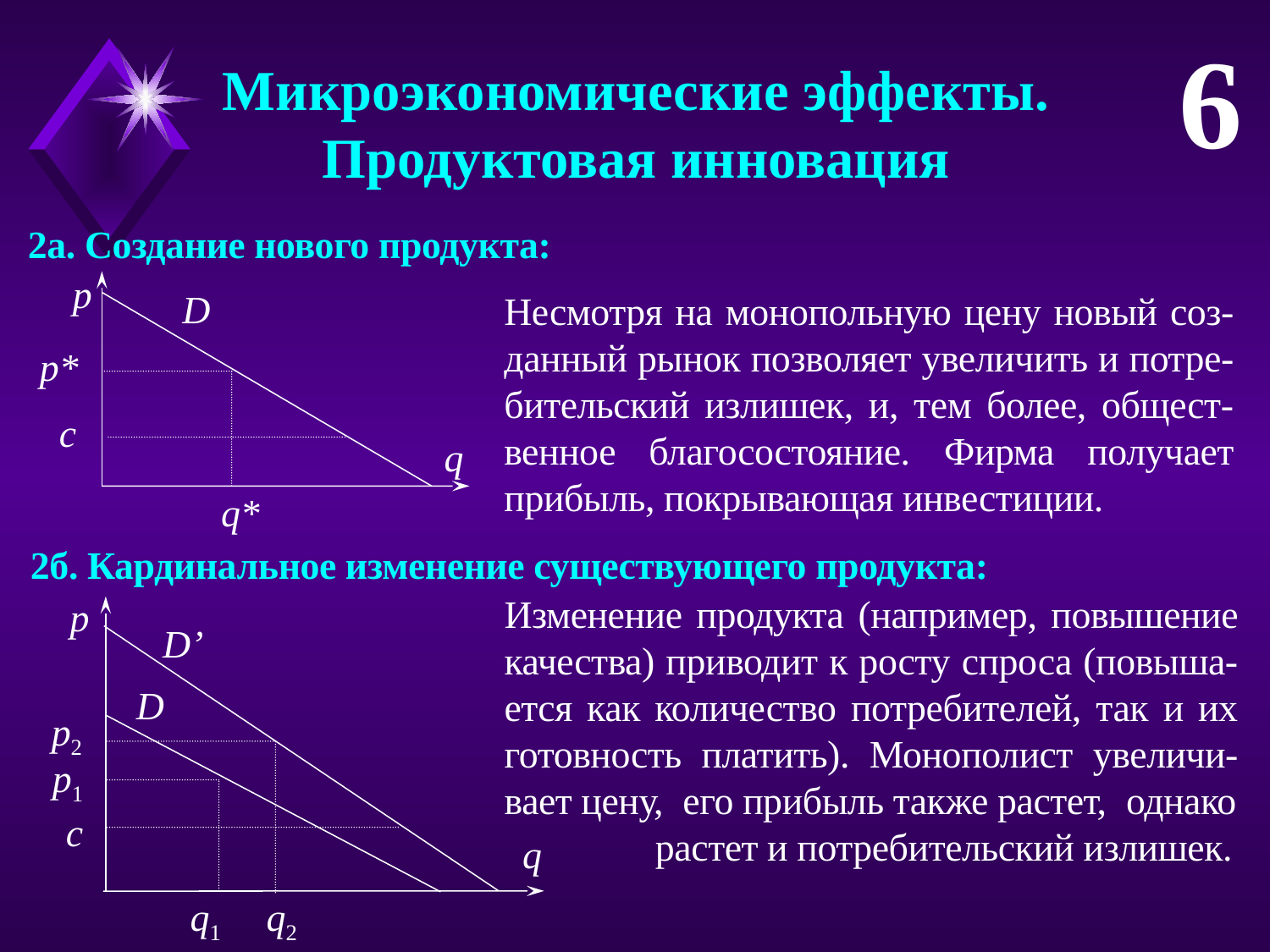

6
Микроэкономические эффекты.
Продуктовая инновация
2а. Создание нового продукта:
p

D

p*

с
q

q*

Несмотря на монопольную цену новый соз-данный рынок позволяет увеличить и потре-бительский излишек, и, тем более, общест-венное благосостояние. Фирма получает прибыль, покрывающая инвестиции.
2б. Кардинальное изменение существующего продукта:
Изменение продукта (например, повышение качества) приводит к росту спроса (повыша-ется как количество потребителей, так и их готовность платить). Монополист увеличи-вает цену,  его прибыль также растет,  однако
                растет и потребительский излишек.
p

D’

D
p2

p1

с

q
q2
q1